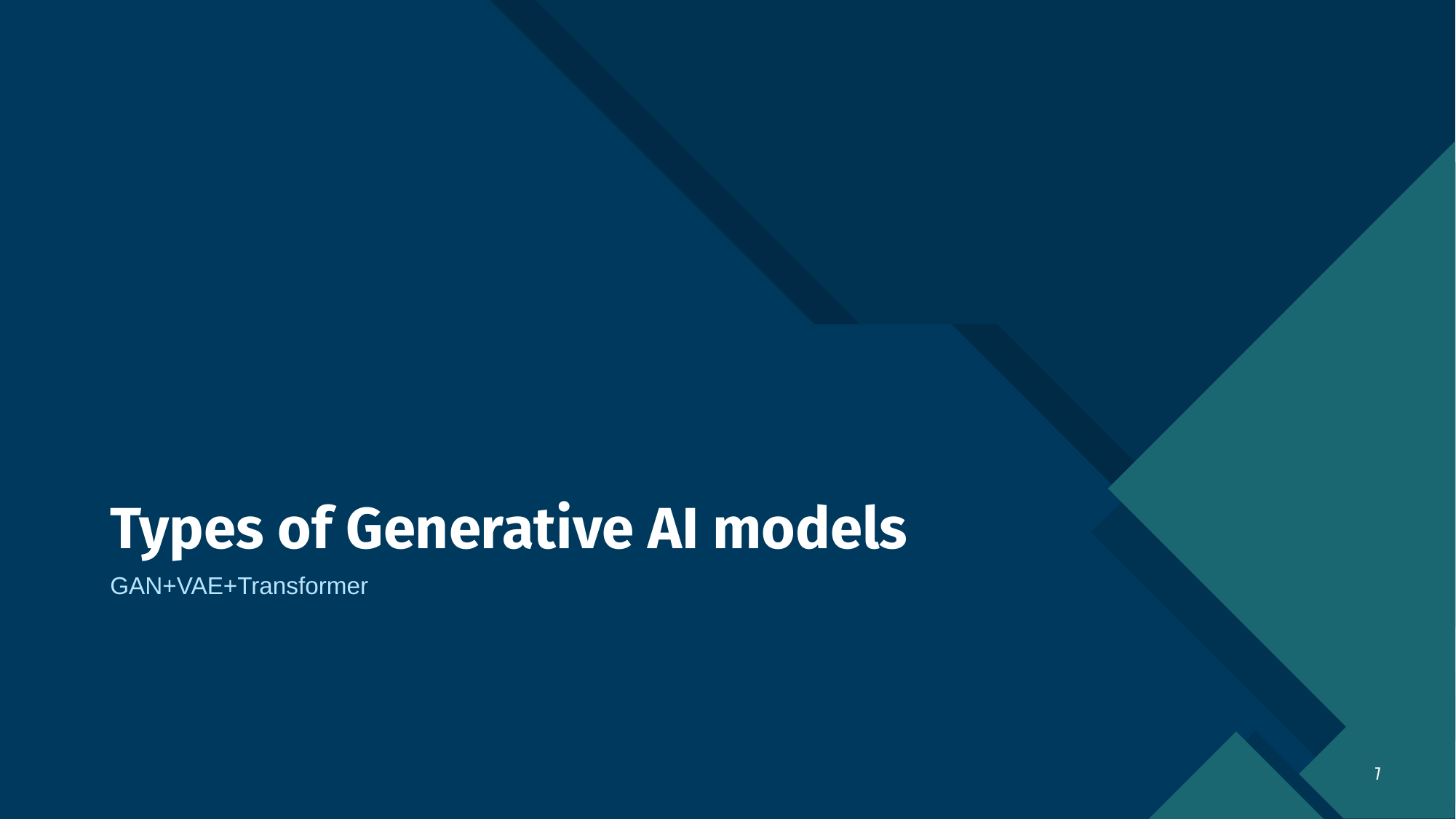

# Types of Generative AI models
GAN+VAE+Transformer
7